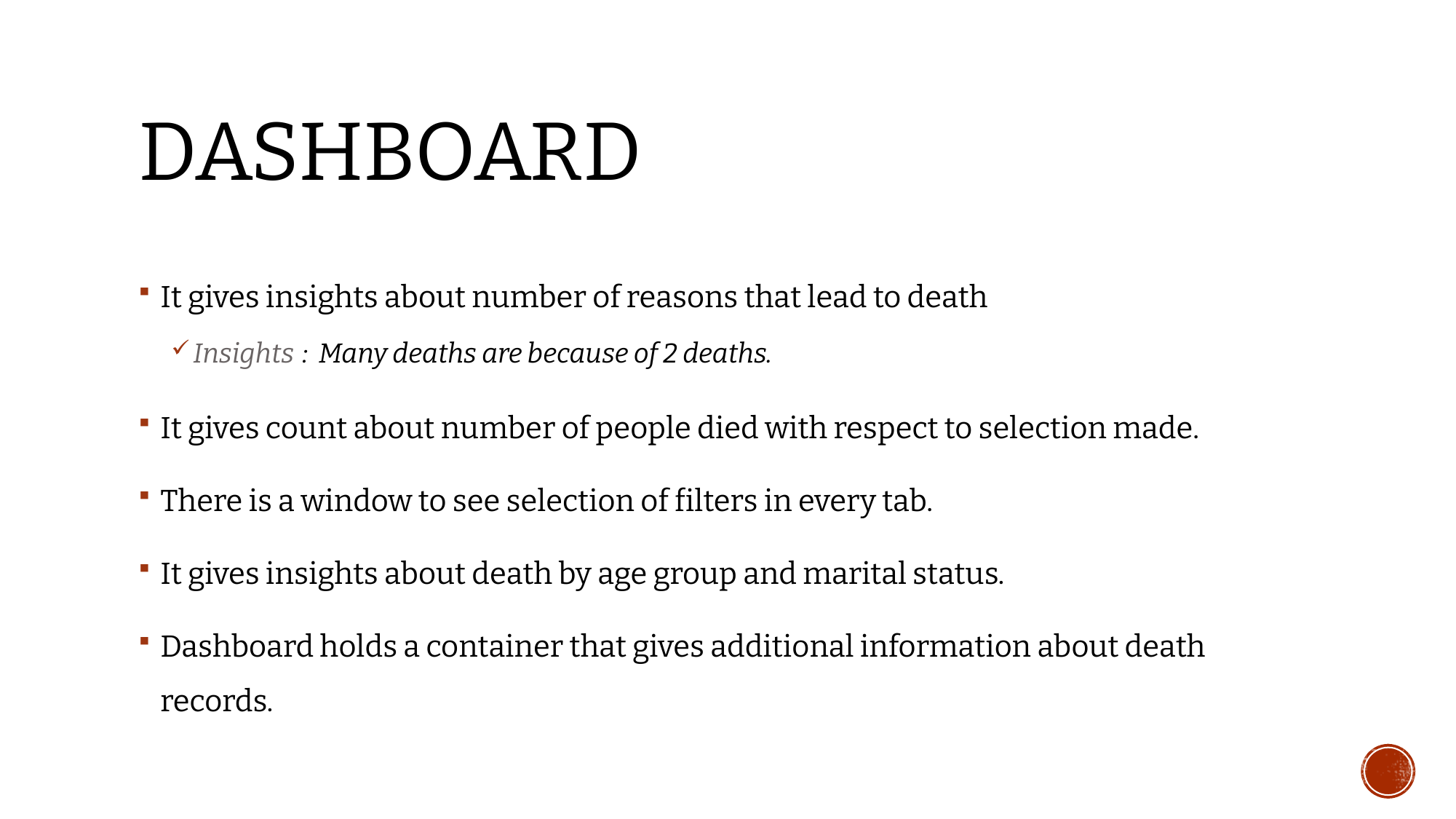

# Dashboard
It gives insights about number of reasons that lead to death
Insights	:  Many deaths are because of 2 deaths.
It gives count about number of people died with respect to selection made.
There is a window to see selection of filters in every tab.
It gives insights about death by age group and marital status.
Dashboard holds a container that gives additional information about death records.